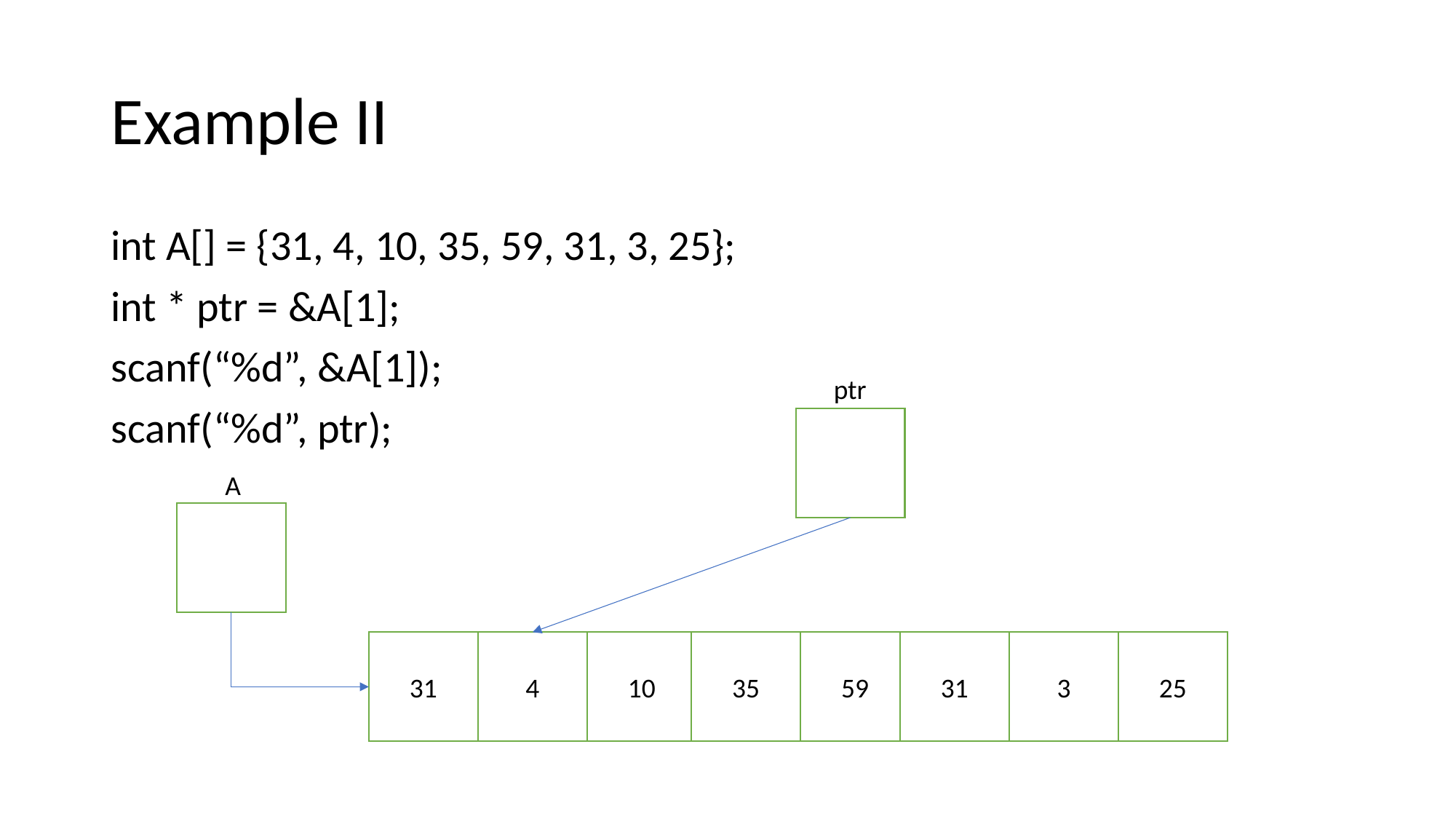

# Example II
int A[] = {31, 4, 10, 35, 59, 31, 3, 25};
int * ptr = &A[1];
scanf(“%d”, &A[1]);
scanf(“%d”, ptr);
ptr

A

59
31
3
25
31
4
10
35